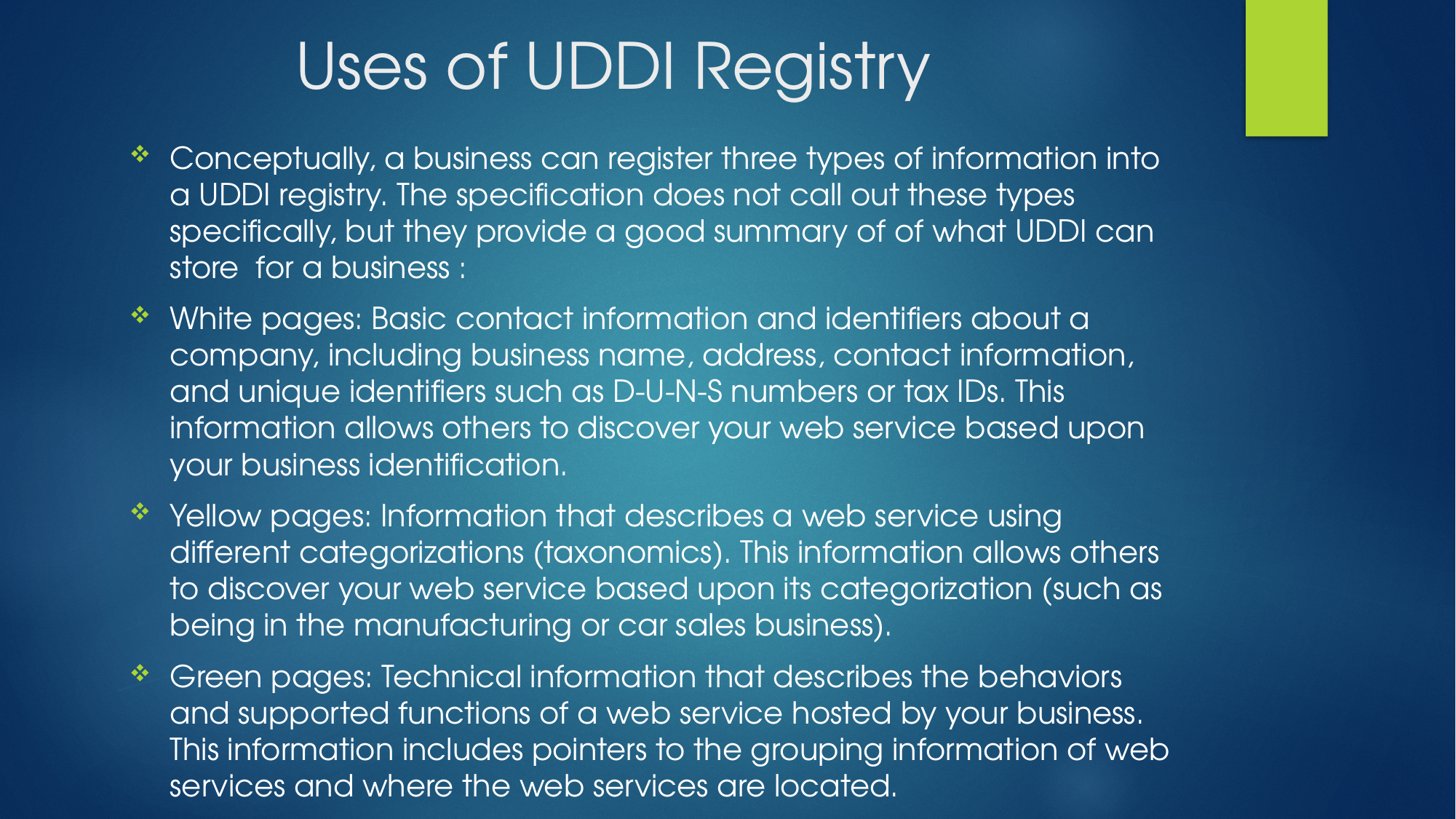

# Uses of UDDI Registry
Conceptually, a business can register three types of information into a UDDI registry. The specification does not call out these types specifically, but they provide a good summary of of what UDDI can store  for a business :
White pages: Basic contact information and identifiers about a company, including business name, address, contact information, and unique identifiers such as D-U-N-S numbers or tax IDs. This information allows others to discover your web service based upon your business identification.
Yellow pages: Information that describes a web service using different categorizations (taxonomics). This information allows others to discover your web service based upon its categorization (such as being in the manufacturing or car sales business).
Green pages: Technical information that describes the behaviors and supported functions of a web service hosted by your business. This information includes pointers to the grouping information of web services and where the web services are located.